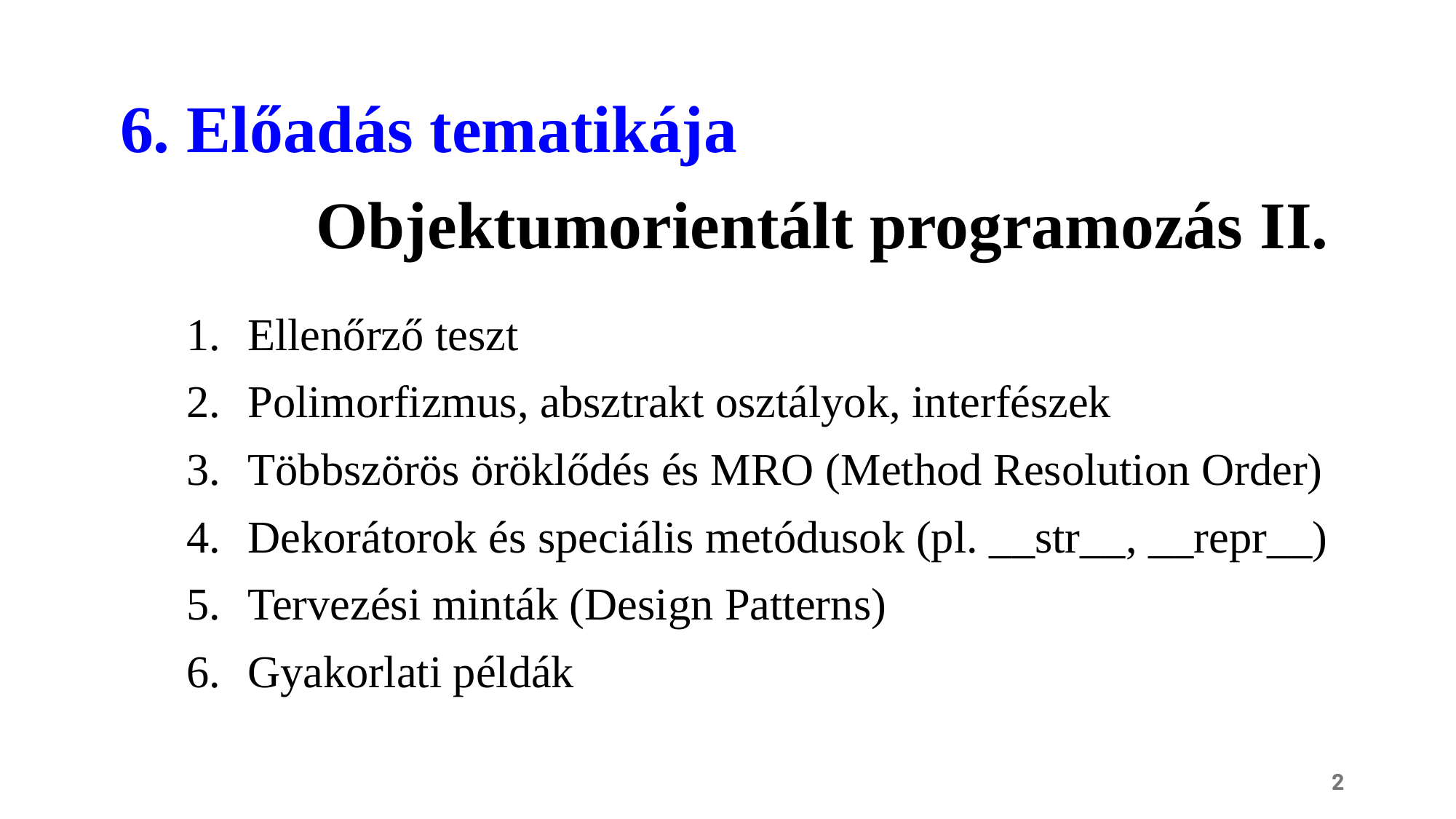

# 6. Előadás tematikája Objektumorientált programozás II.
Ellenőrző teszt
Polimorfizmus, absztrakt osztályok, interfészek
Többszörös öröklődés és MRO (Method Resolution Order)
Dekorátorok és speciális metódusok (pl. __str__, __repr__)
Tervezési minták (Design Patterns)
Gyakorlati példák

2